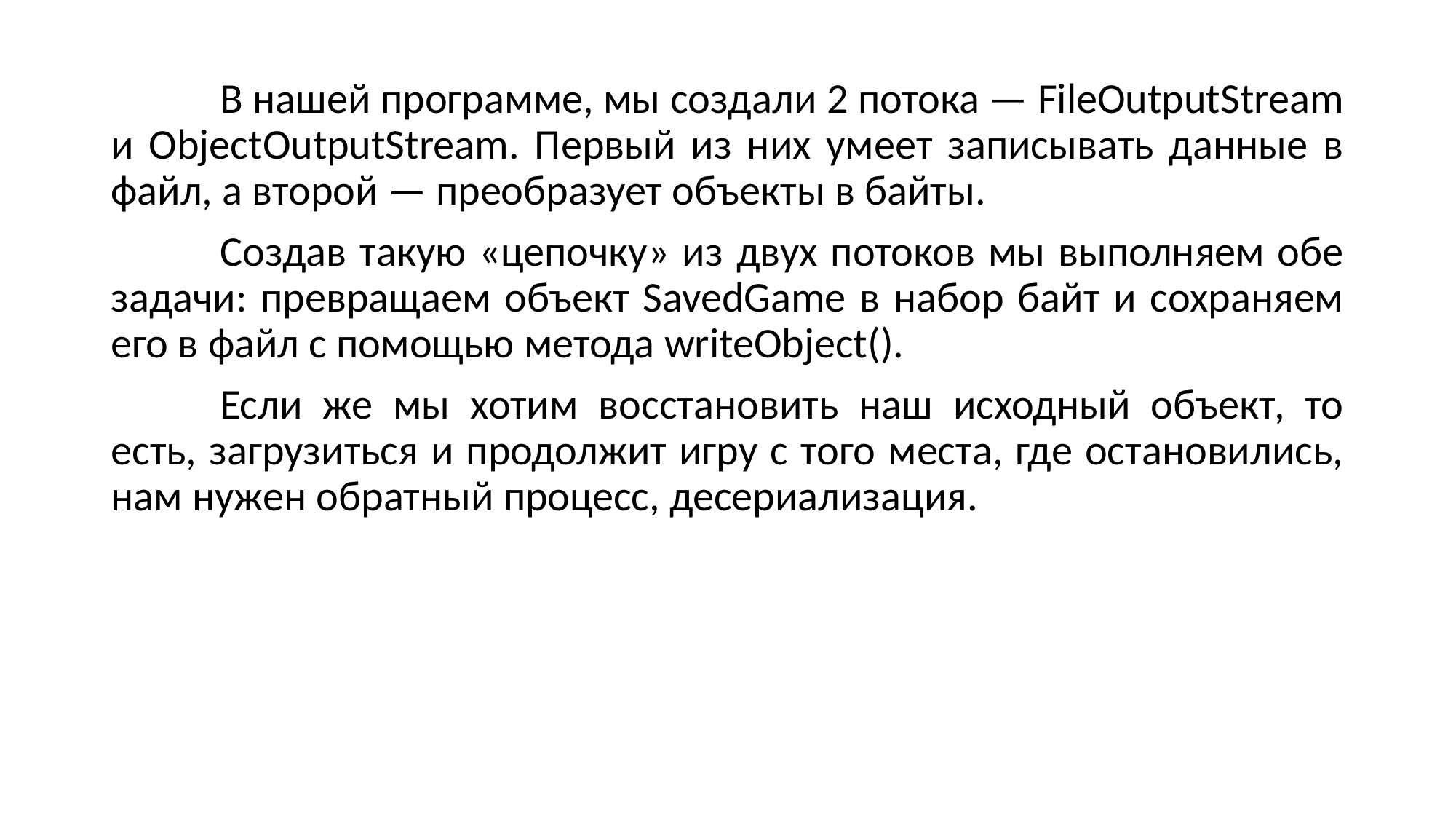

В нашей программе, мы создали 2 потока — FileOutputStream и ObjectOutputStream. Первый из них умеет записывать данные в файл, а второй — преобразует объекты в байты.
	Создав такую «цепочку» из двух потоков мы выполняем обе задачи: превращаем объект SavedGame в набор байт и сохраняем его в файл с помощью метода writeObject().
	Если же мы хотим восстановить наш исходный объект, то есть, загрузиться и продолжит игру с того места, где остановились, нам нужен обратный процесс, десериализация.